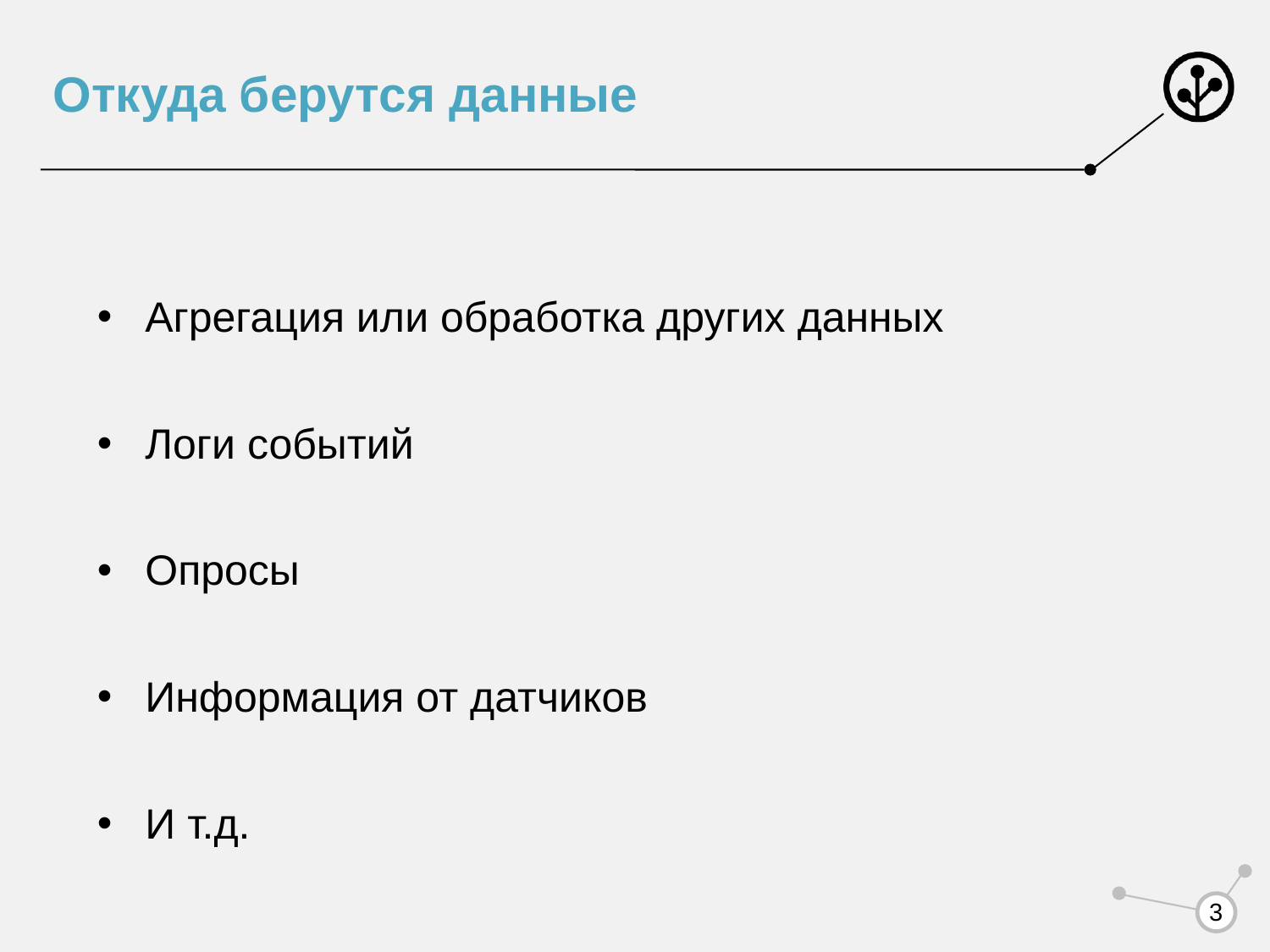

# Откуда берутся данные
Агрегация или обработка других данных

Логи событий

Опросы

Информация от датчиков

И т.д.

3